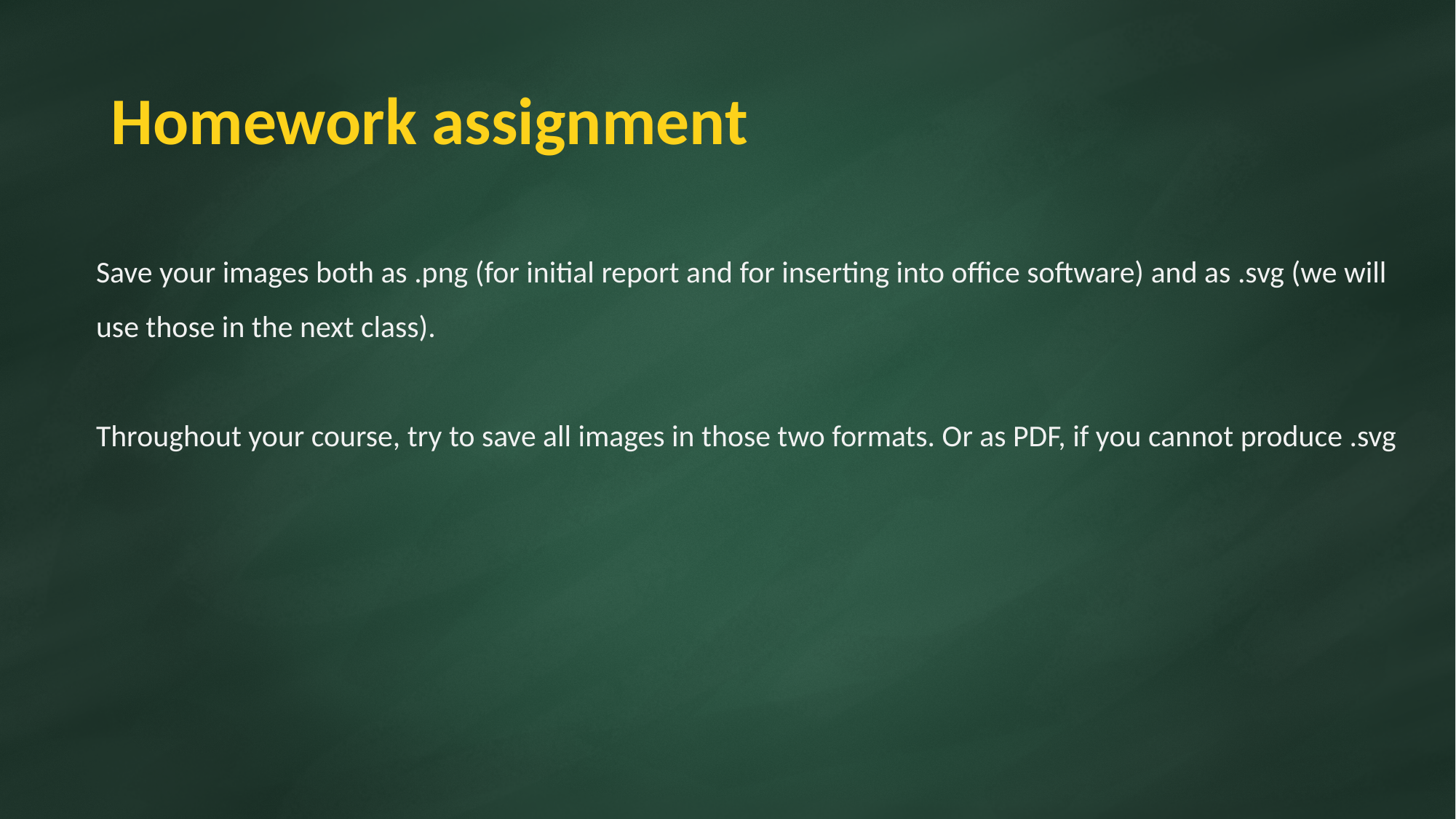

# Homework assignment
Save your images both as .png (for initial report and for inserting into office software) and as .svg (we will use those in the next class).

Throughout your course, try to save all images in those two formats. Or as PDF, if you cannot produce .svg